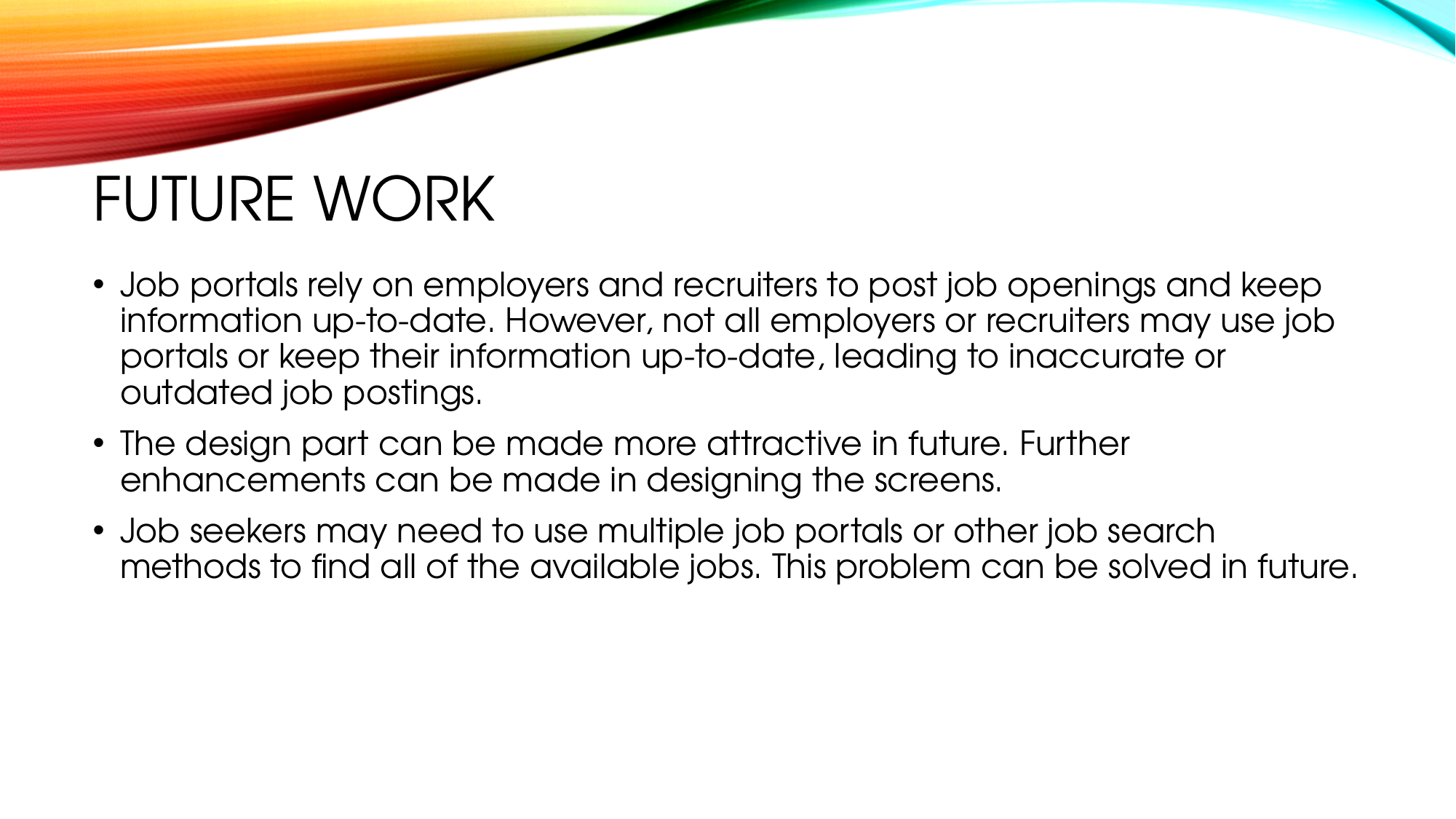

# Future work
Job portals rely on employers and recruiters to post job openings and keep information up-to-date. However, not all employers or recruiters may use job portals or keep their information up-to-date, leading to inaccurate or outdated job postings.
The design part can be made more attractive in future. Further enhancements can be made in designing the screens.
Job seekers may need to use multiple job portals or other job search methods to find all of the available jobs. This problem can be solved in future.